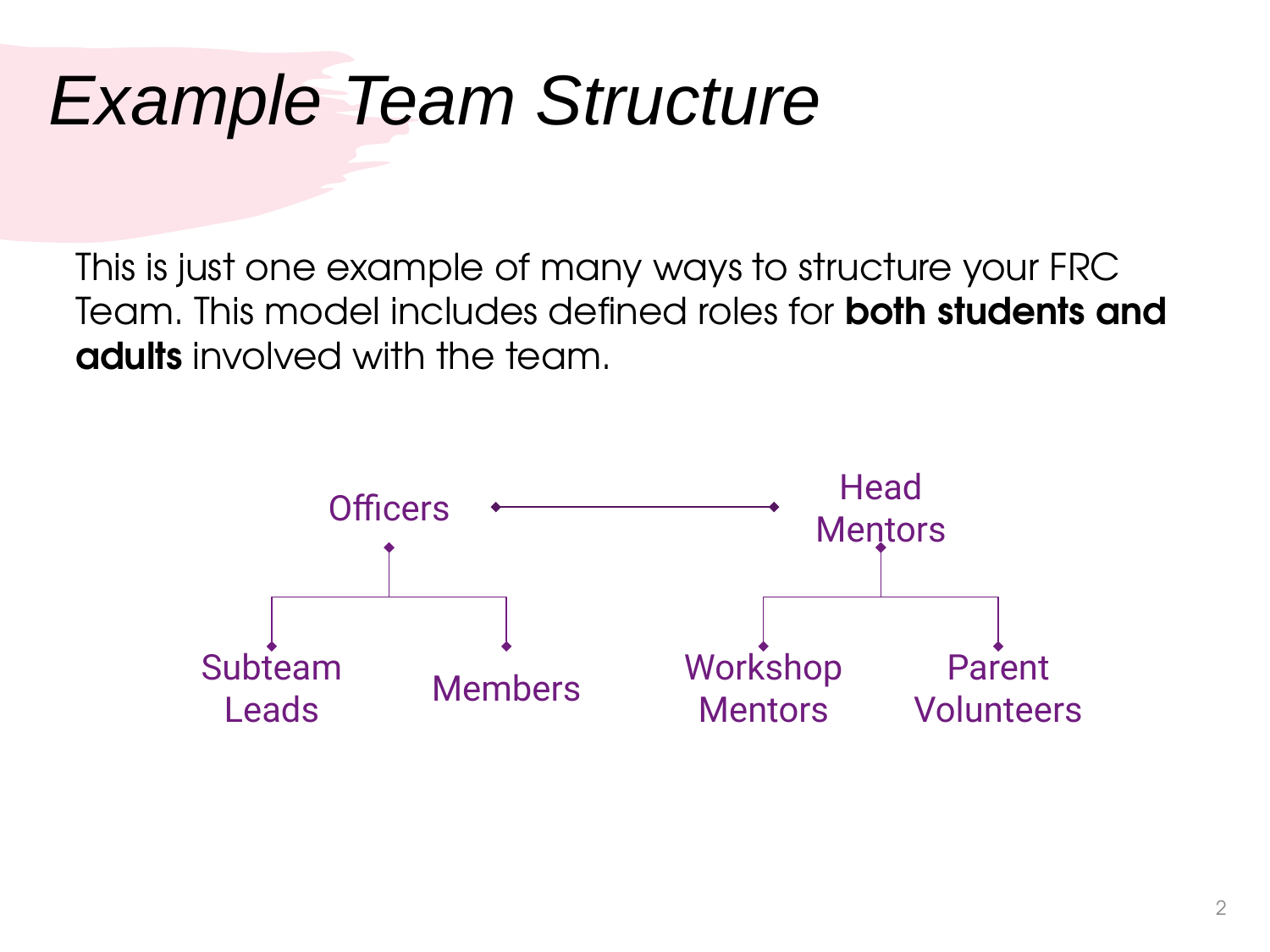

# Example Team Structure
This is just one example of many ways to structure your FRC Team. This model includes defined roles for both students and adults involved with the team.
Officers
Head Mentors
Subteam Leads
Members
Workshop Mentors
Parent Volunteers
2